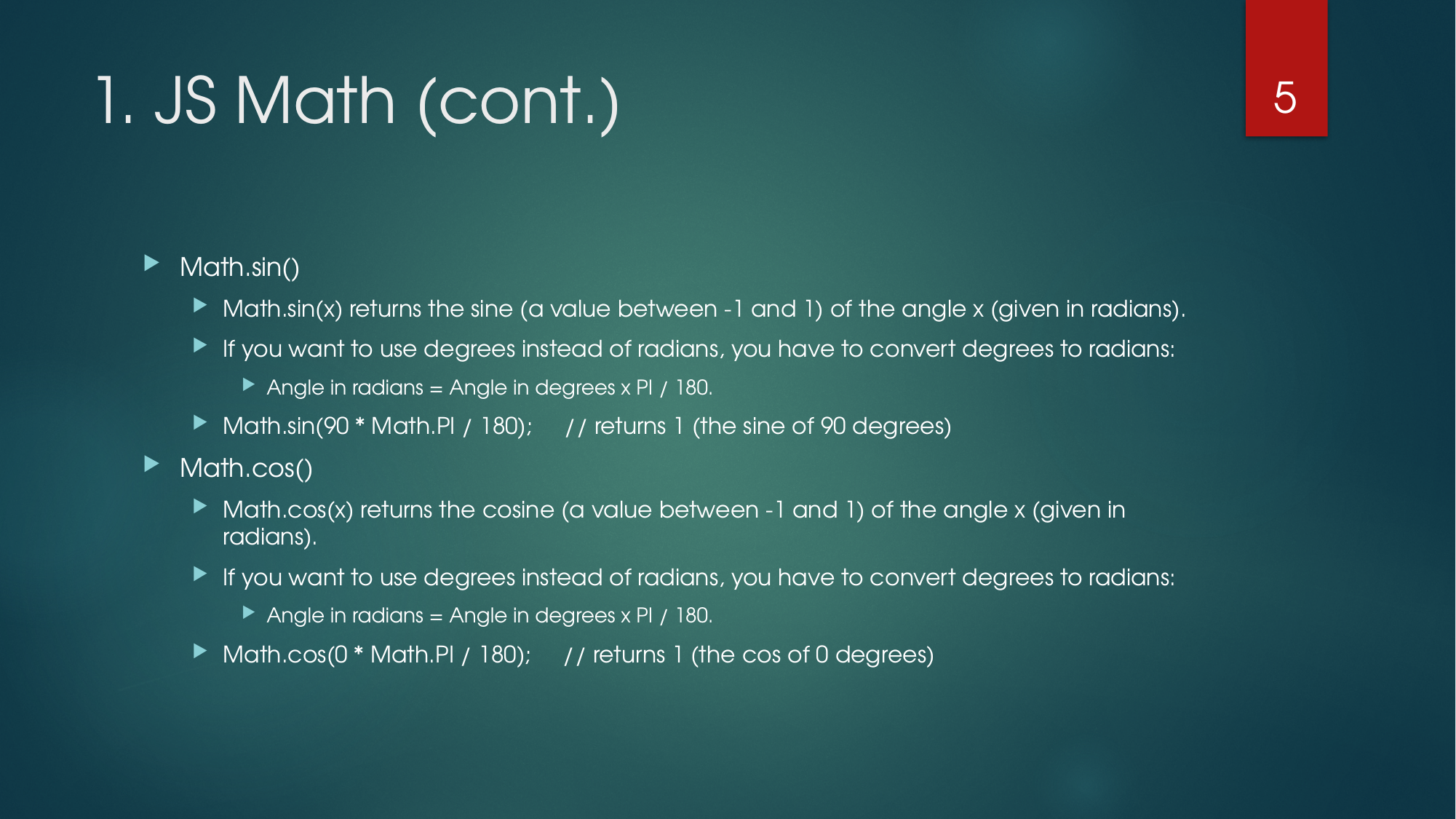

5
# 1. JS Math (cont.)
Math.sin()
Math.sin(x) returns the sine (a value between -1 and 1) of the angle x (given in radians).
If you want to use degrees instead of radians, you have to convert degrees to radians:
Angle in radians = Angle in degrees x PI / 180.
Math.sin(90 * Math.PI / 180);     // returns 1 (the sine of 90 degrees)
Math.cos()
Math.cos(x) returns the cosine (a value between -1 and 1) of the angle x (given in radians).
If you want to use degrees instead of radians, you have to convert degrees to radians:
Angle in radians = Angle in degrees x PI / 180.
Math.cos(0 * Math.PI / 180);     // returns 1 (the cos of 0 degrees)